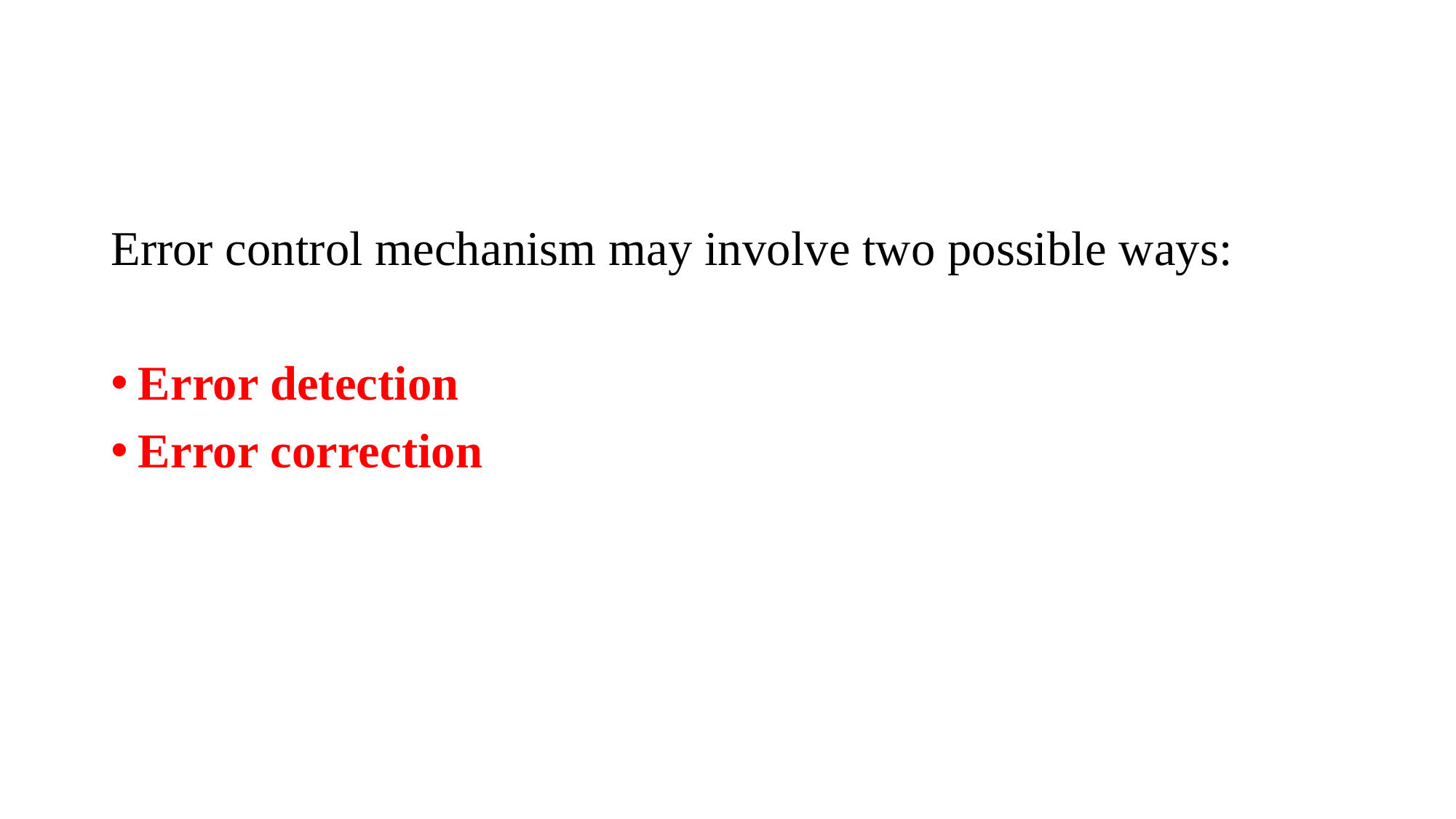

#
Error control mechanism may involve two possible ways:

Error detection
Error correction